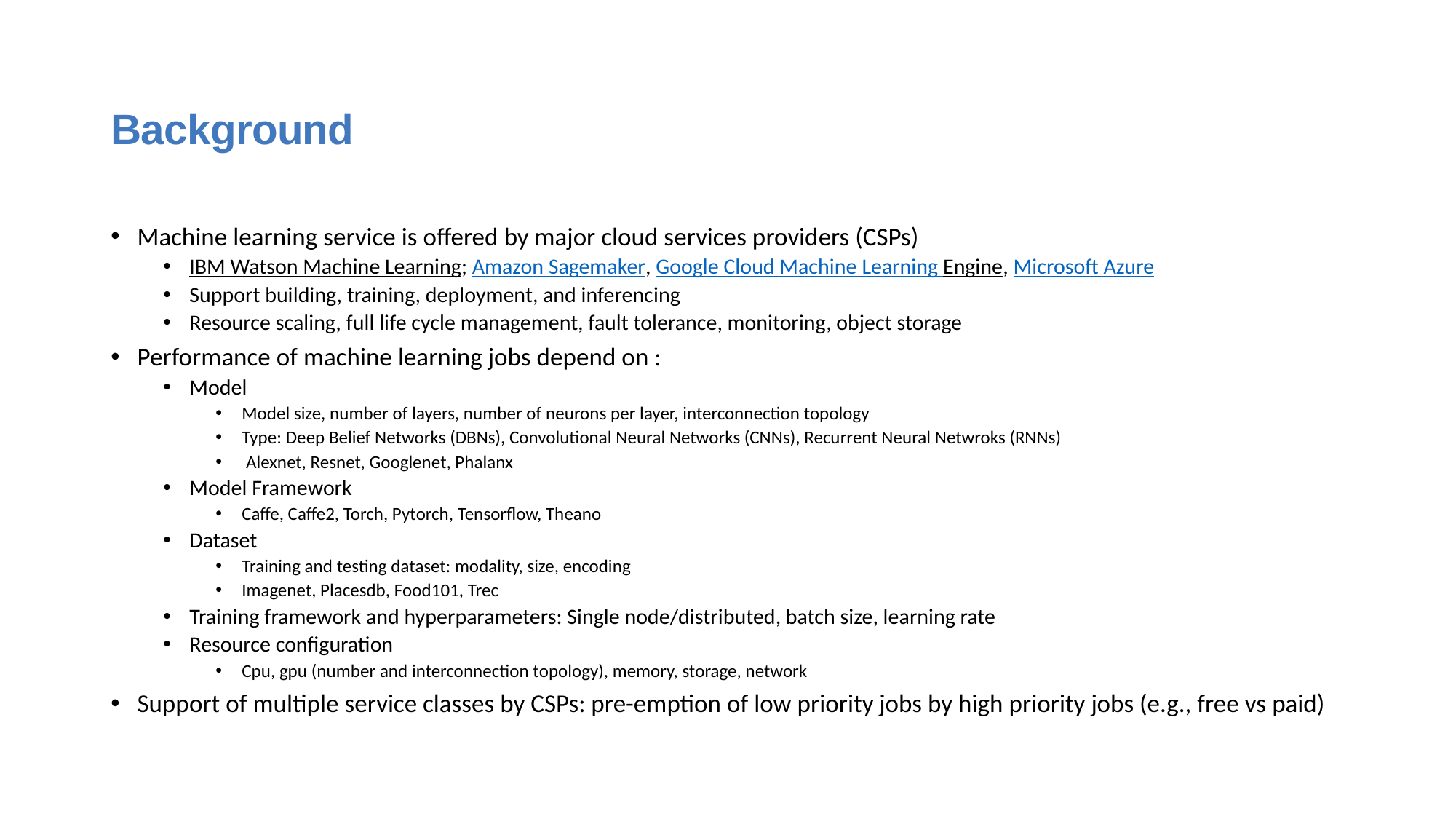

# Background
Machine learning service is offered by major cloud services providers (CSPs)
IBM Watson Machine Learning; Amazon Sagemaker, Google Cloud Machine Learning Engine, Microsoft Azure
Support building, training, deployment, and inferencing
Resource scaling, full life cycle management, fault tolerance, monitoring, object storage
Performance of machine learning jobs depend on :
Model
Model size, number of layers, number of neurons per layer, interconnection topology
Type: Deep Belief Networks (DBNs), Convolutional Neural Networks (CNNs), Recurrent Neural Netwroks (RNNs)
 Alexnet, Resnet, Googlenet, Phalanx
Model Framework
Caffe, Caffe2, Torch, Pytorch, Tensorflow, Theano
Dataset
Training and testing dataset: modality, size, encoding
Imagenet, Placesdb, Food101, Trec
Training framework and hyperparameters: Single node/distributed, batch size, learning rate
Resource configuration
Cpu, gpu (number and interconnection topology), memory, storage, network
Support of multiple service classes by CSPs: pre-emption of low priority jobs by high priority jobs (e.g., free vs paid)